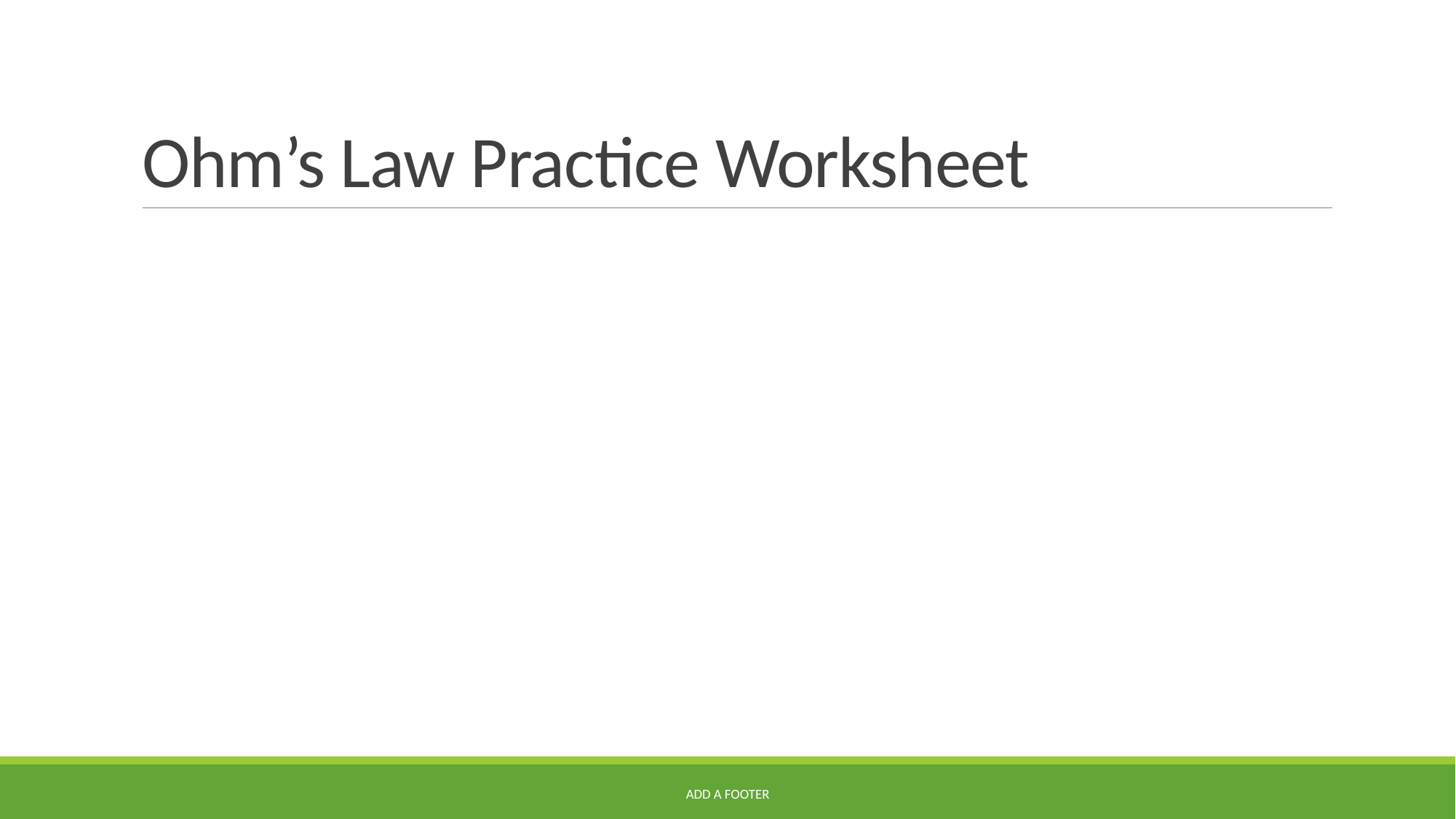

# Ohm’s Law Practice Worksheet
Add a footer